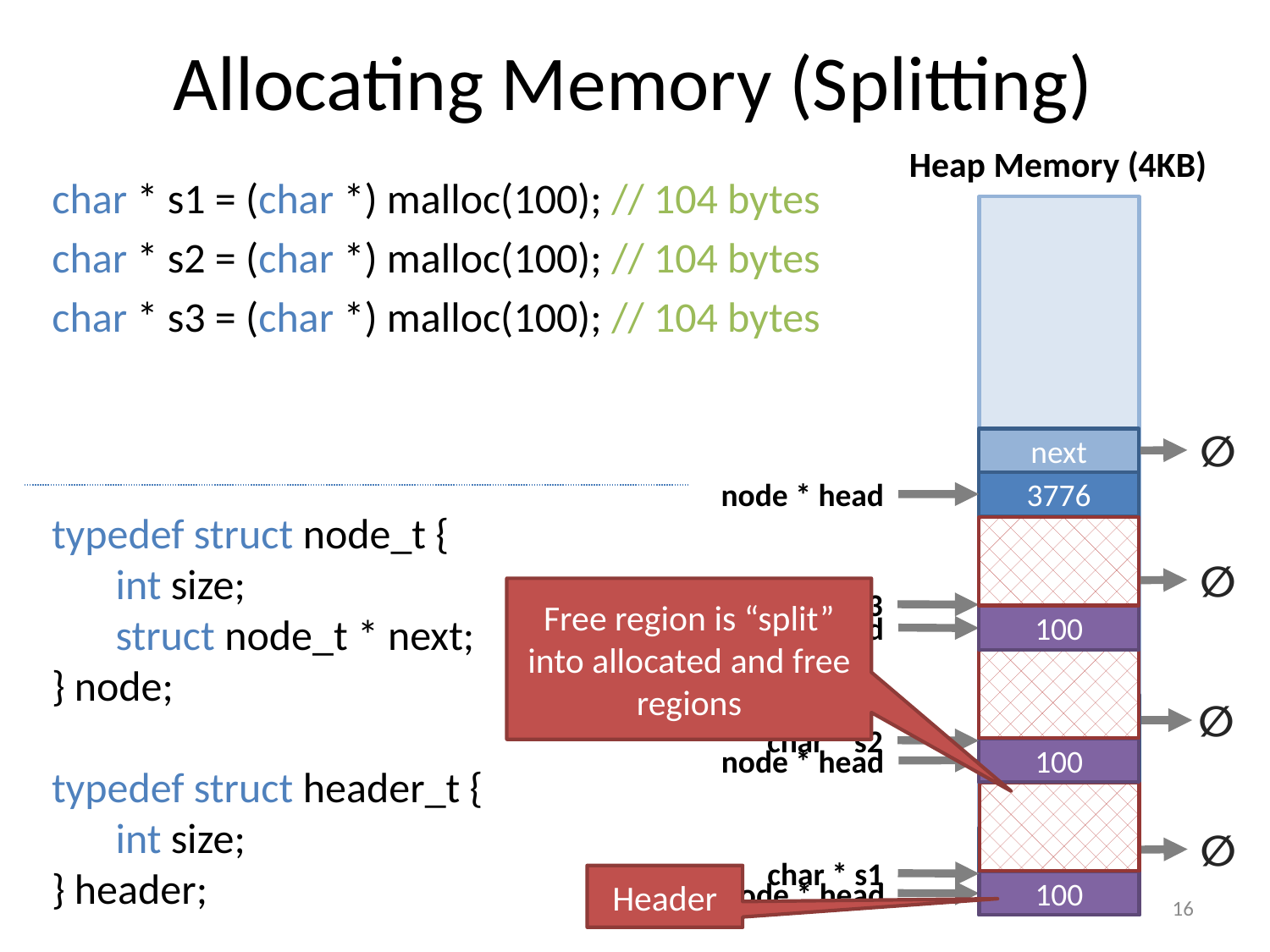

# Allocating Memory (Splitting)
Heap Memory (4KB)
char * s1 = (char *) malloc(100); // 104 bytes
char * s2 = (char *) malloc(100); // 104 bytes
char * s3 = (char *) malloc(100); // 104 bytes

∅
next
3776
node * head
typedef struct node_t {
	int size;
	struct node_t * next;
} node;

typedef struct header_t {
	int size;
} header;

∅
next
3880
Free region is “split” into allocated and free regions
char * s3
node * head
100

∅
next
3984
char * s2
node * head
100

∅
next
4088
char * s1
Header
node * head
100
16